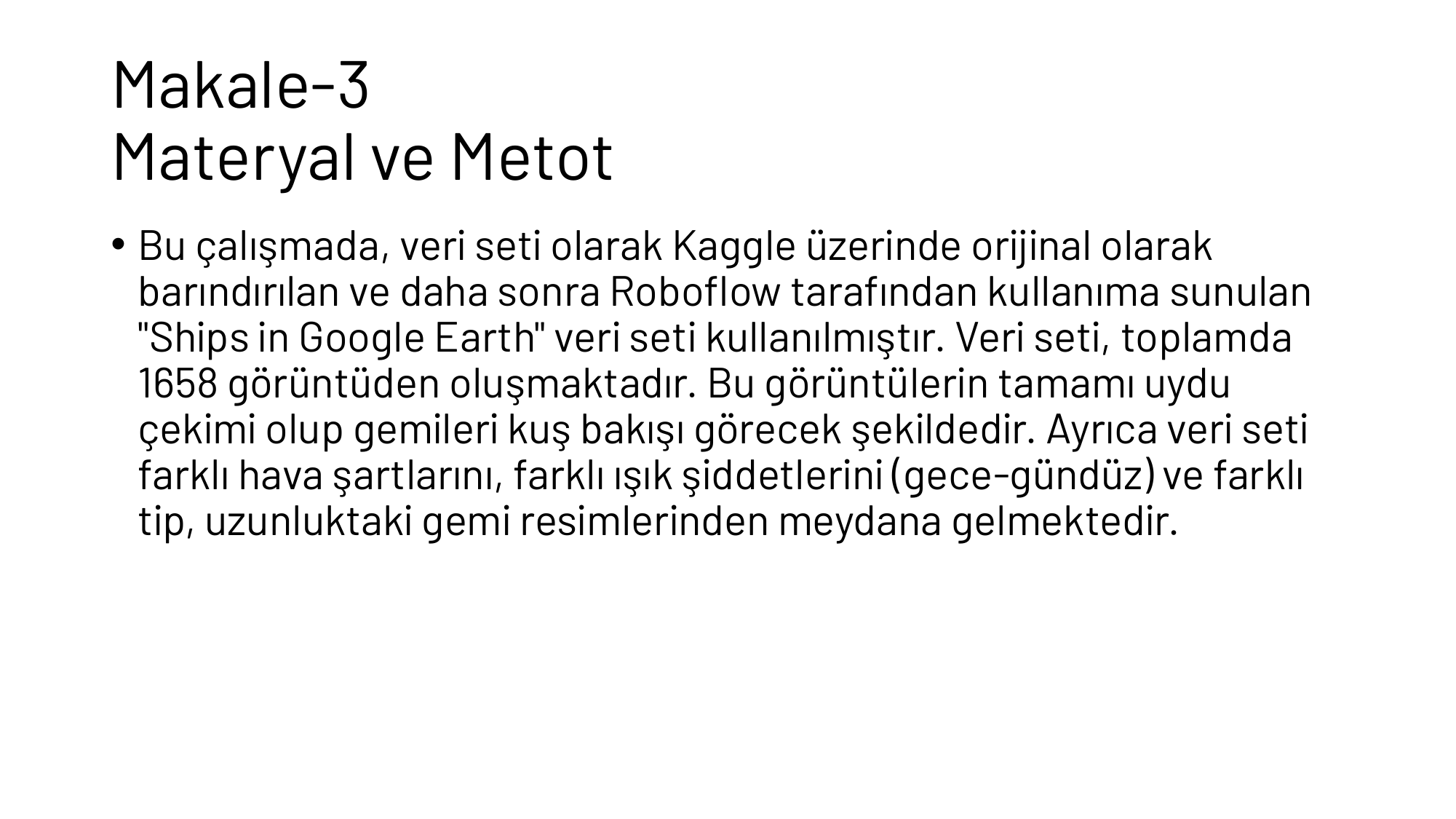

# Makale-3 Materyal ve Metot
Bu çalışmada, veri seti olarak Kaggle üzerinde orijinal olarak barındırılan ve daha sonra Roboflow tarafından kullanıma sunulan "Ships in Google Earth" veri seti kullanılmıştır. Veri seti, toplamda 1658 görüntüden oluşmaktadır. Bu görüntülerin tamamı uydu çekimi olup gemileri kuş bakışı görecek şekildedir. Ayrıca veri seti farklı hava şartlarını, farklı ışık şiddetlerini (gece-gündüz) ve farklı tip, uzunluktaki gemi resimlerinden meydana gelmektedir.